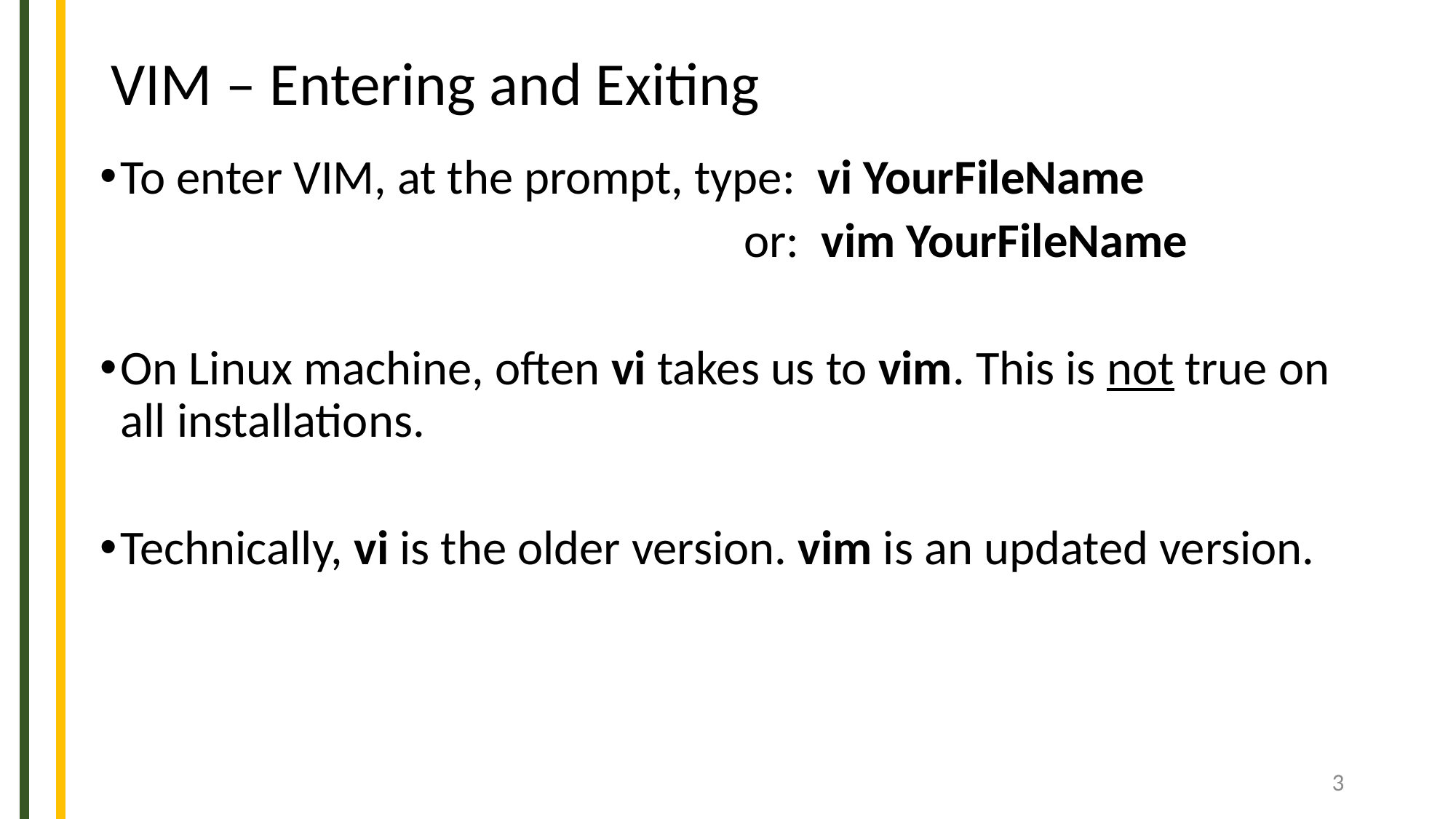

# VIM – Entering and Exiting
To enter VIM, at the prompt, type:  vi YourFileName
                                                           or:  vim YourFileName

On Linux machine, often vi takes us to vim. This is not true on all installations.

Technically, vi is the older version. vim is an updated version.
3